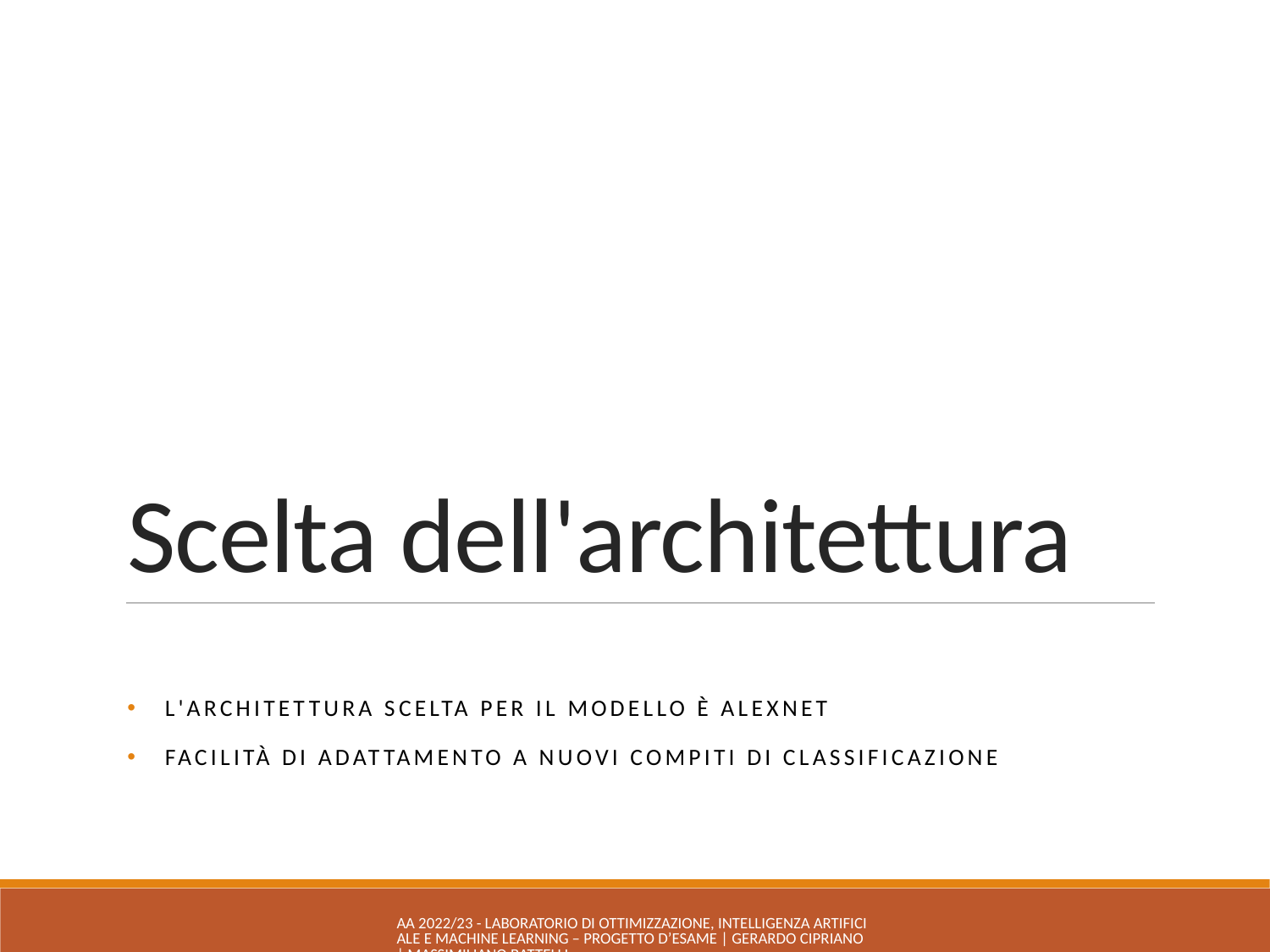

# Scelta dell'architettura

L'architettura scelta per il modello è AlexNet
facilità di adattamento a nuovi compiti di classificazione
Aa 2022/23 - Laboratorio di Ottimizzazione, Intelligenza Artificiale e Machine Learning – Progetto d’esame | gerardo cipriano | massimiliano battelli